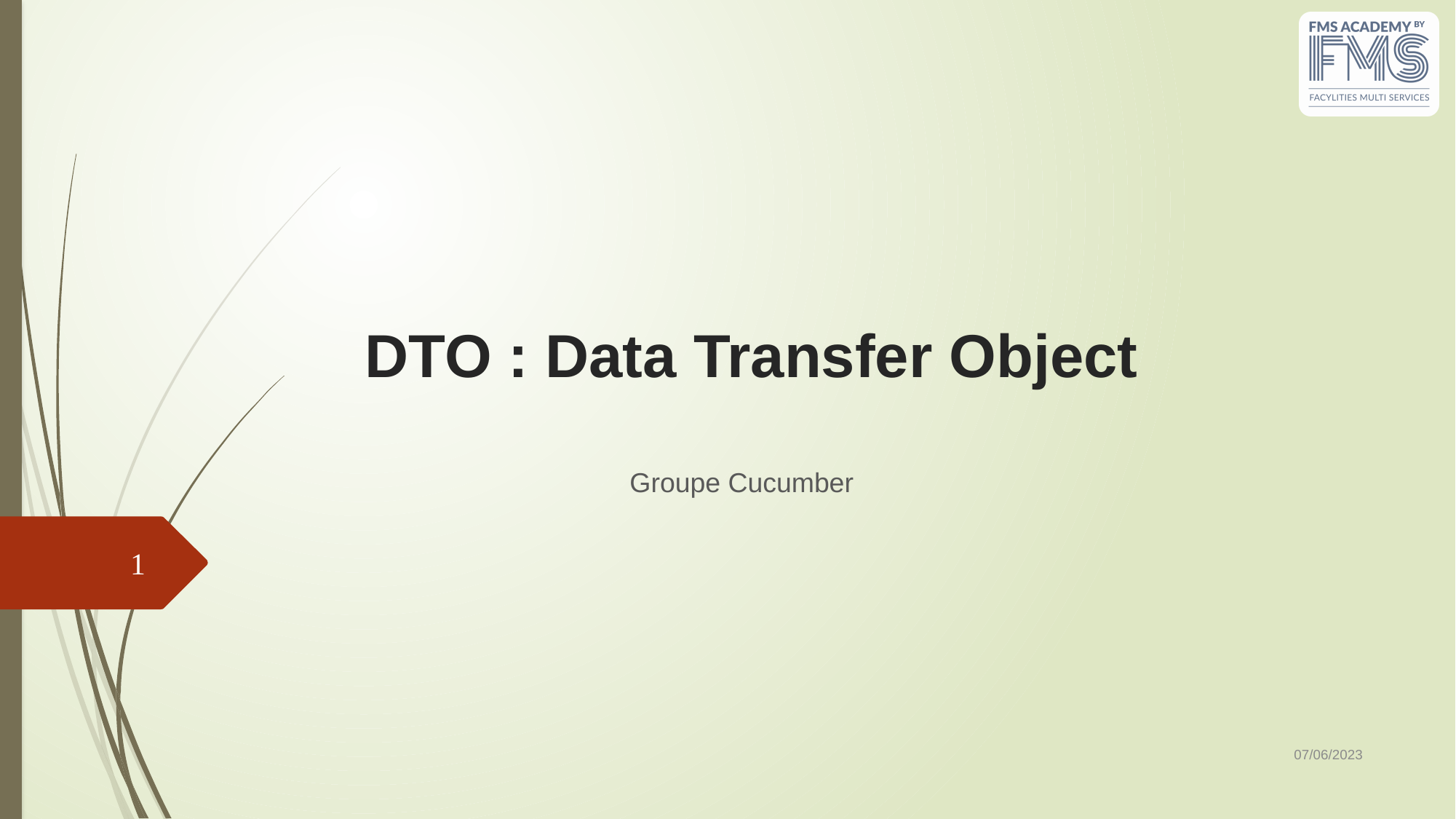

# DTO : Data Transfer Object
Groupe Cucumber

1
07/06/2023